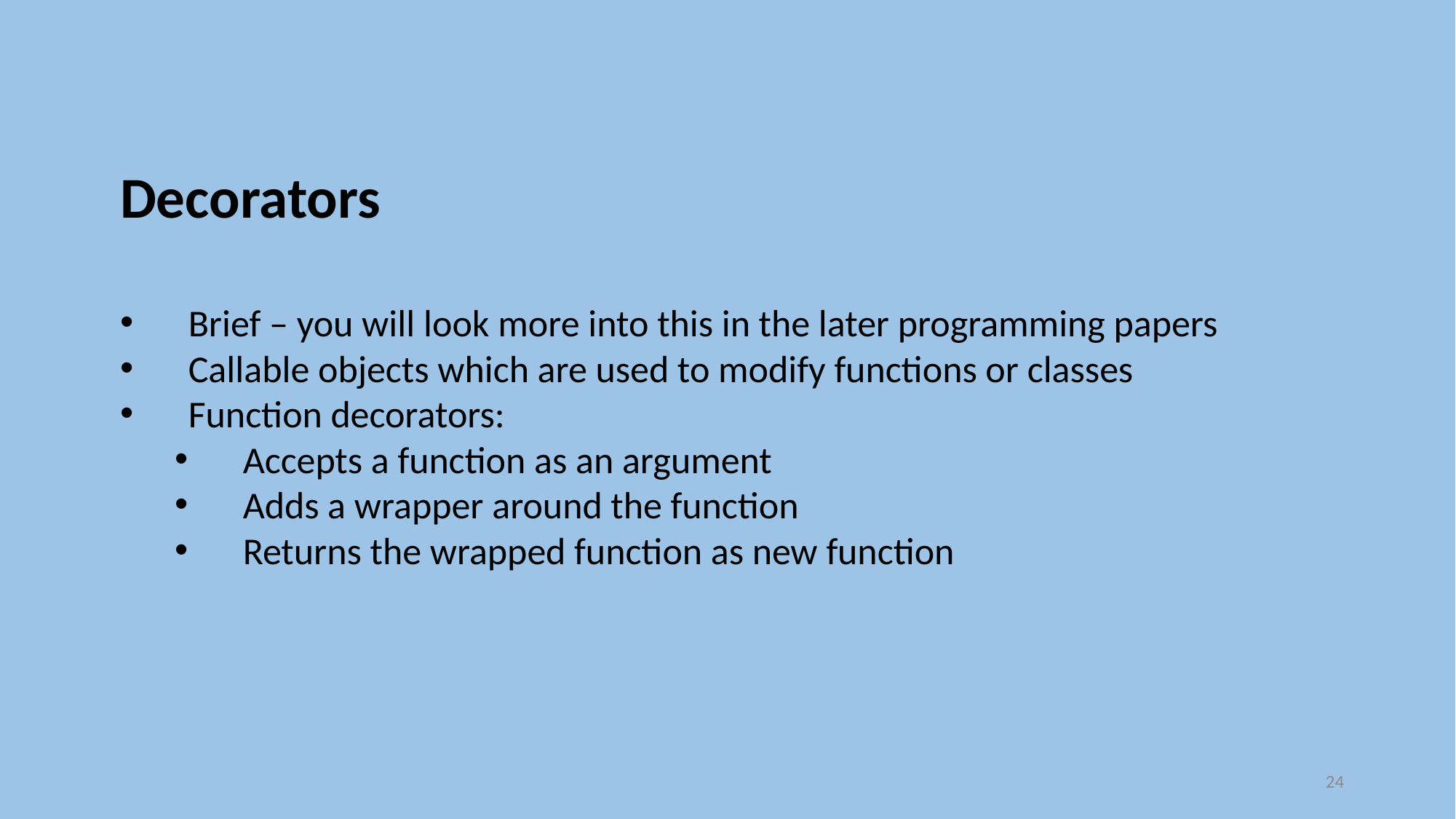

Decorators

Brief – you will look more into this in the later programming papers
Callable objects which are used to modify functions or classes
Function decorators:
Accepts a function as an argument
Adds a wrapper around the function
Returns the wrapped function as new function
24